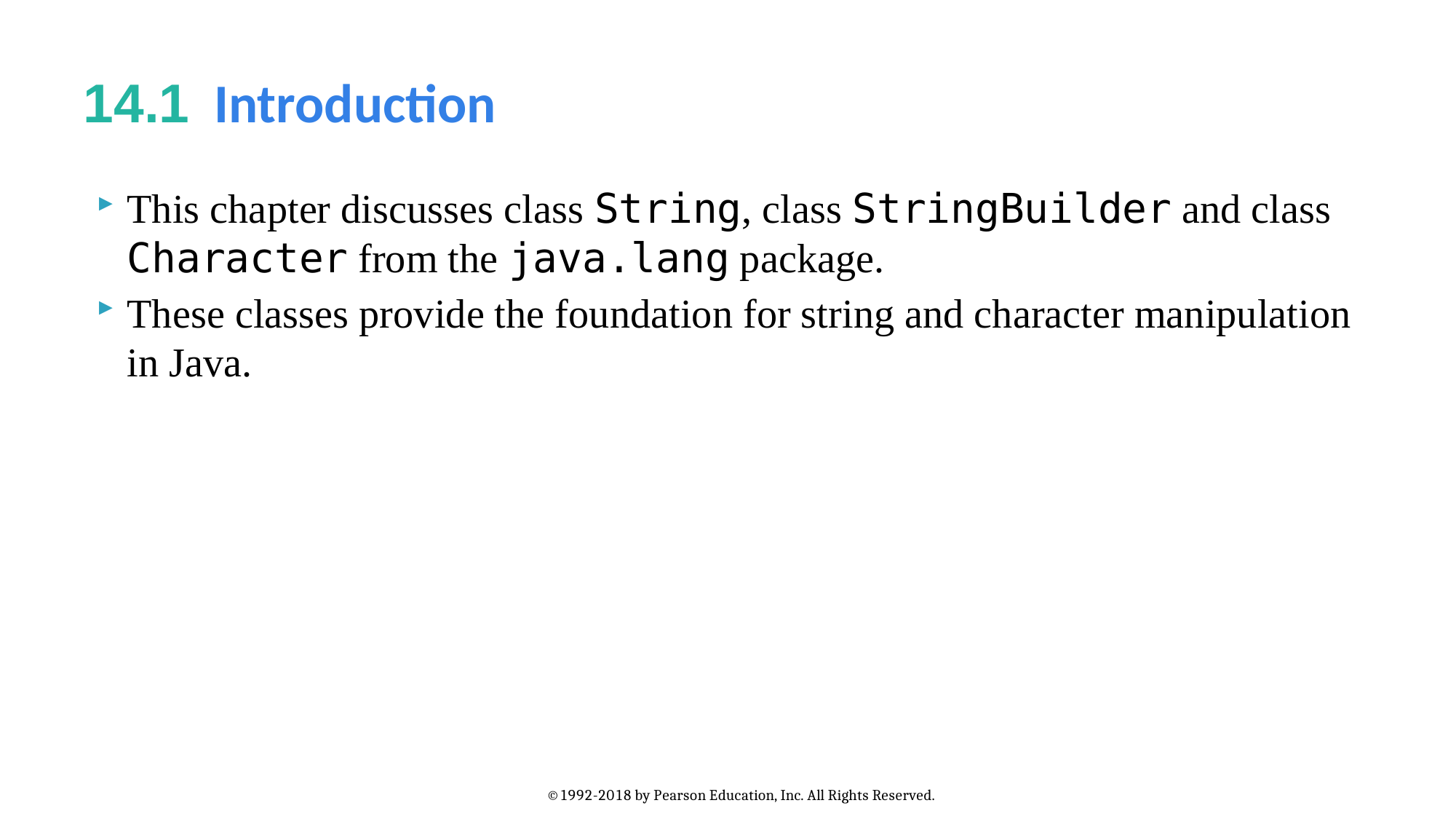

# 14.1  Introduction
This chapter discusses class String, class StringBuilder and class Character from the java.lang package.
These classes provide the foundation for string and character manipulation in Java.
©1992-2018 by Pearson Education, Inc. All Rights Reserved.